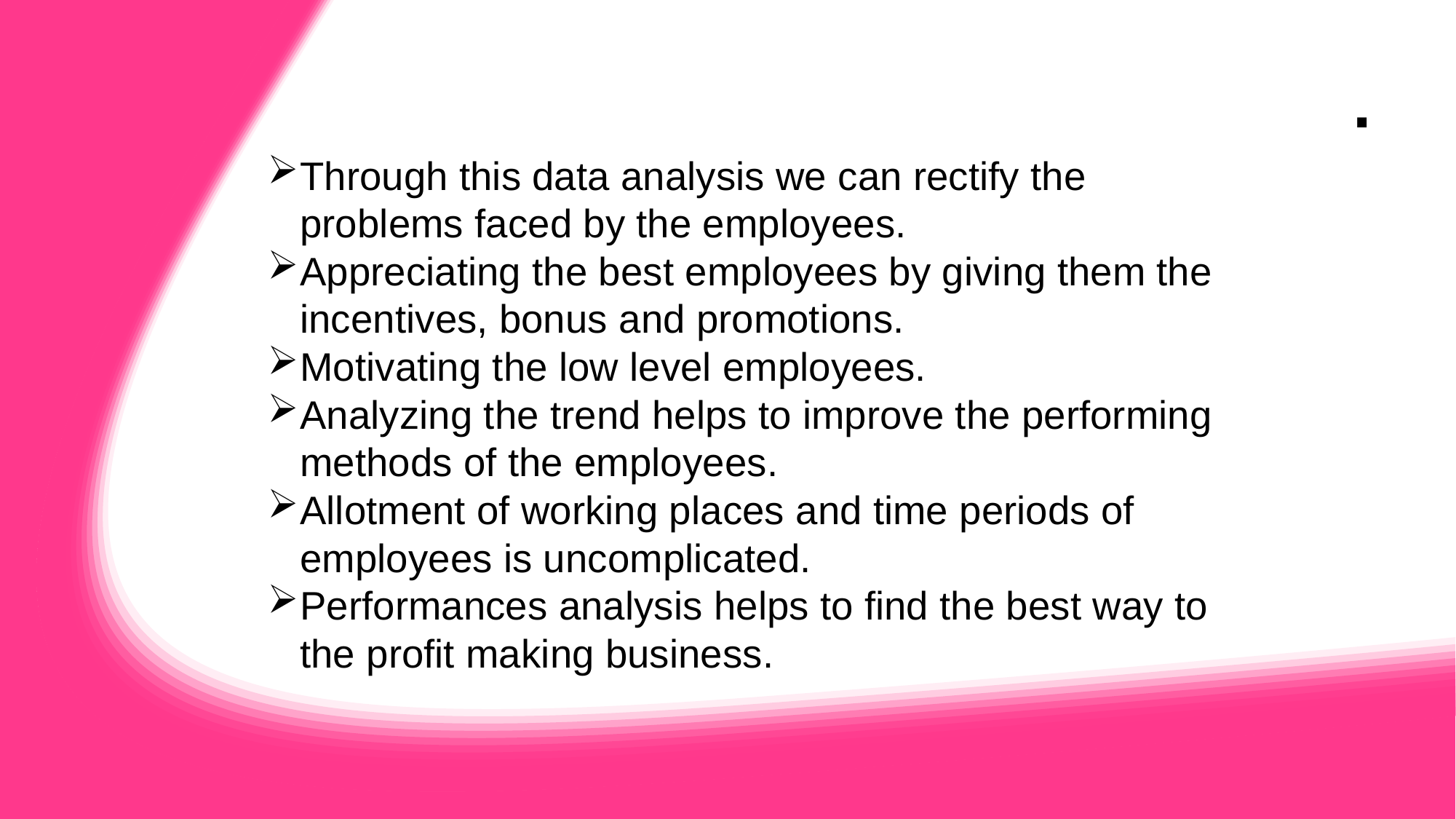

# .
Through this data analysis we can rectify the problems faced by the employees.
Appreciating the best employees by giving them the incentives, bonus and promotions.
Motivating the low level employees.
Analyzing the trend helps to improve the performing methods of the employees.
Allotment of working places and time periods of employees is uncomplicated.
Performances analysis helps to find the best way to the profit making business.